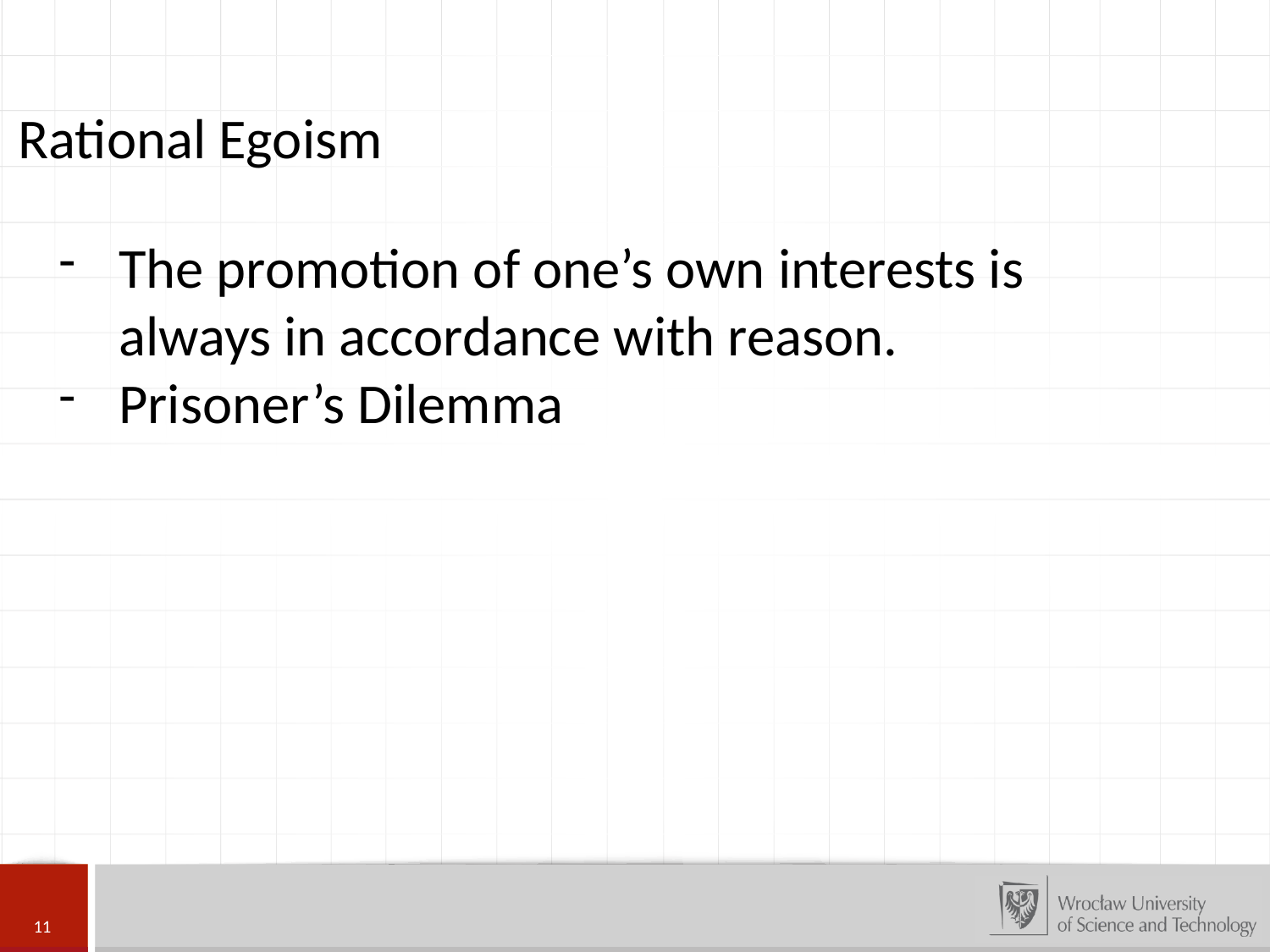

Rational Egoism
The promotion of one’s own interests is always in accordance with reason.
Prisoner’s Dilemma